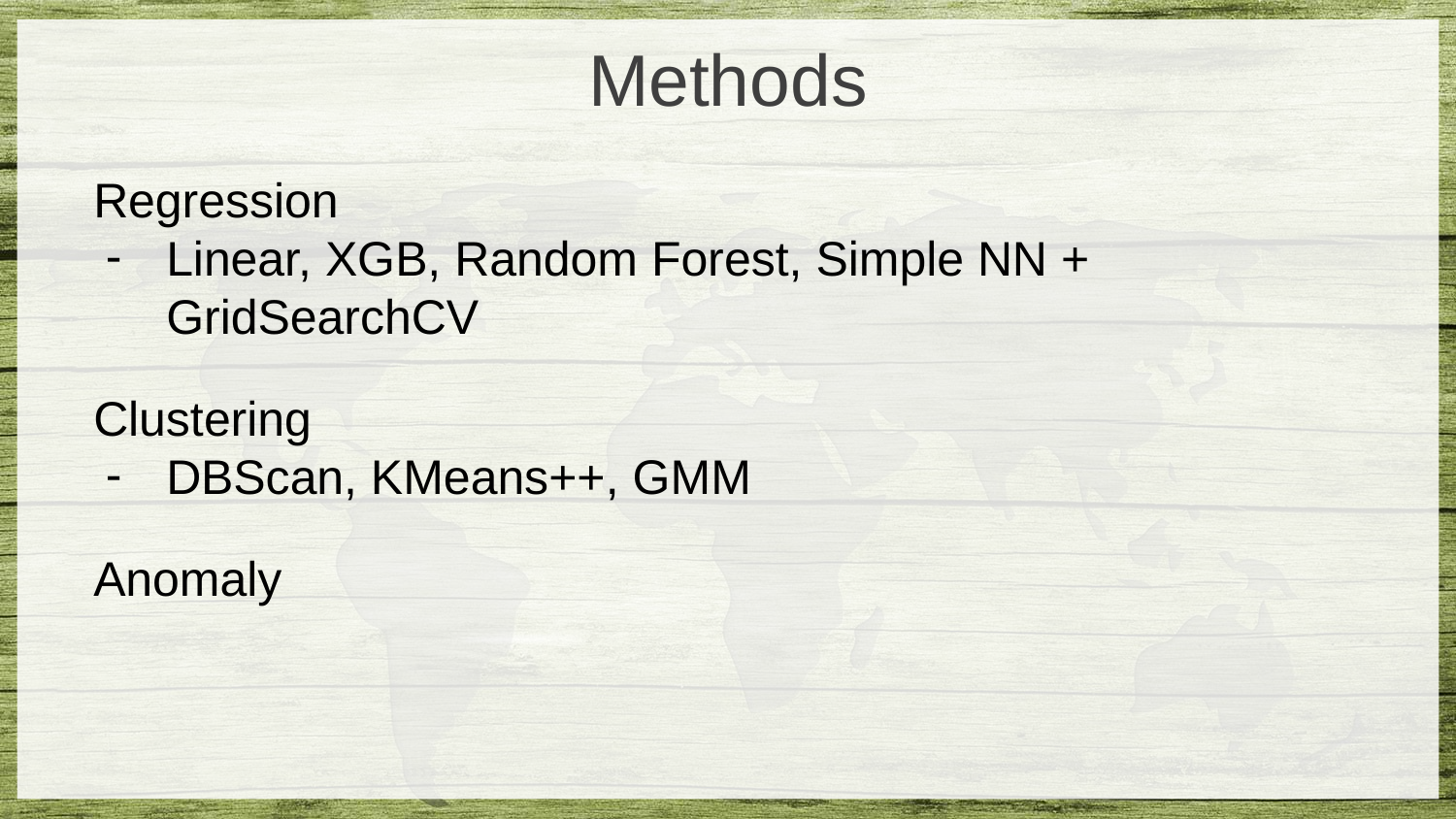

Methods
Regression
Linear, XGB, Random Forest, Simple NN + GridSearchCV

Clustering
DBScan, KMeans++, GMM

Anomaly